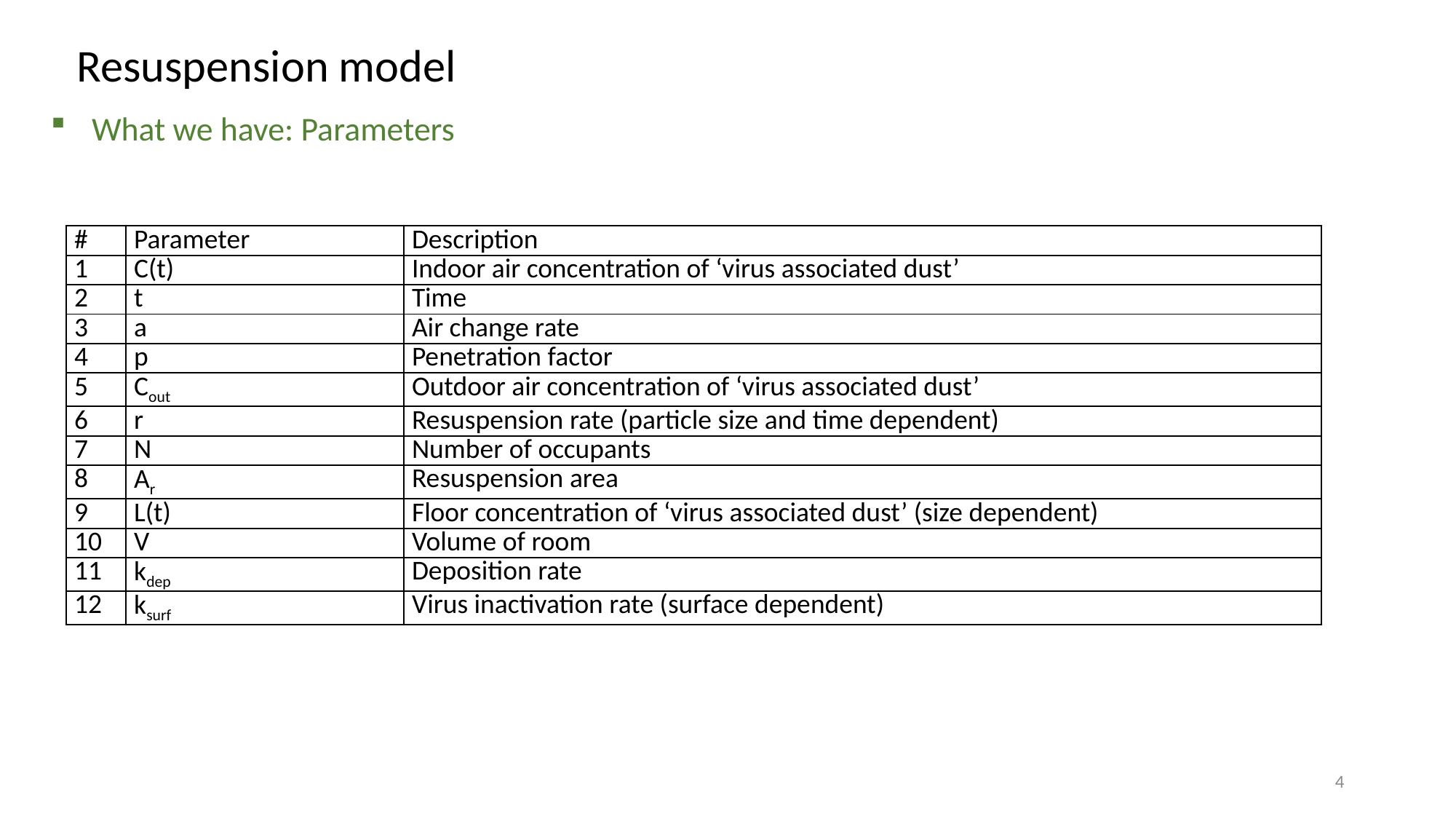

Resuspension model
What we have: Parameters
| # | Parameter | Description |
| --- | --- | --- |
| 1 | C(t) | Indoor air concentration of ‘virus associated dust’ |
| 2 | t | Time |
| 3 | a | Air change rate |
| 4 | p | Penetration factor |
| 5 | Cout | Outdoor air concentration of ‘virus associated dust’ |
| 6 | r | Resuspension rate (particle size and time dependent) |
| 7 | N | Number of occupants |
| 8 | Ar | Resuspension area |
| 9 | L(t) | Floor concentration of ‘virus associated dust’ (size dependent) |
| 10 | V | Volume of room |
| 11 | kdep | Deposition rate |
| 12 | ksurf | Virus inactivation rate (surface dependent) |
4